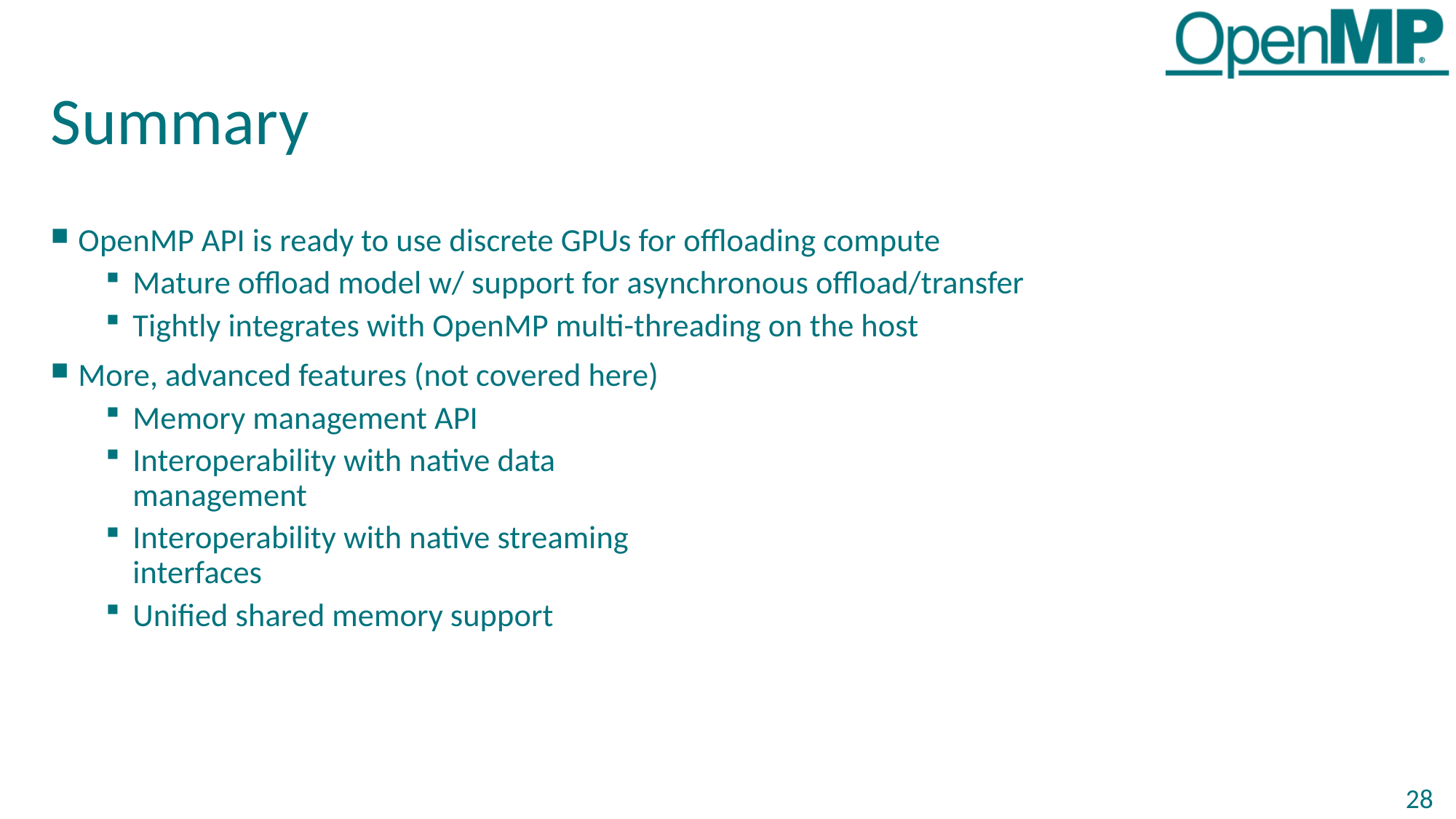

# Summary
OpenMP API is ready to use discrete GPUs for offloading compute
Mature offload model w/ support for asynchronous offload/transfer
Tightly integrates with OpenMP multi-threading on the host
More, advanced features (not covered here)
Memory management API
Interoperability with native data
management
Interoperability with native streaming
interfaces
Unified shared memory support
28